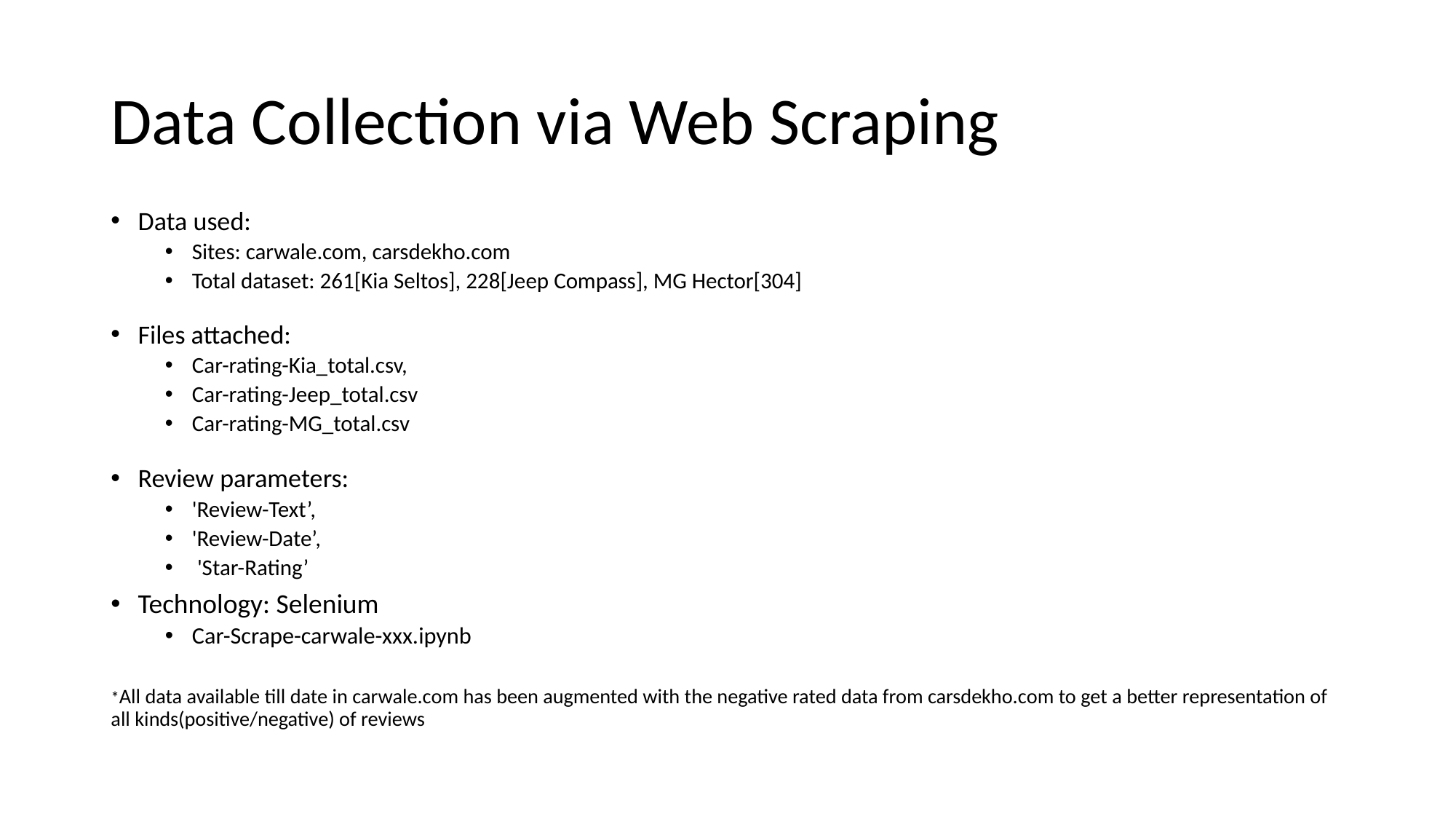

# Data Collection via Web Scraping
Data used:
Sites: carwale.com, carsdekho.com
Total dataset: 261[Kia Seltos], 228[Jeep Compass], MG Hector[304]

Files attached:
Car-rating-Kia_total.csv,
Car-rating-Jeep_total.csv
Car-rating-MG_total.csv

Review parameters:
'Review-Text’,
'Review-Date’,
 'Star-Rating’
Technology: Selenium
Car-Scrape-carwale-xxx.ipynb

*All data available till date in carwale.com has been augmented with the negative rated data from carsdekho.com to get a better representation of all kinds(positive/negative) of reviews